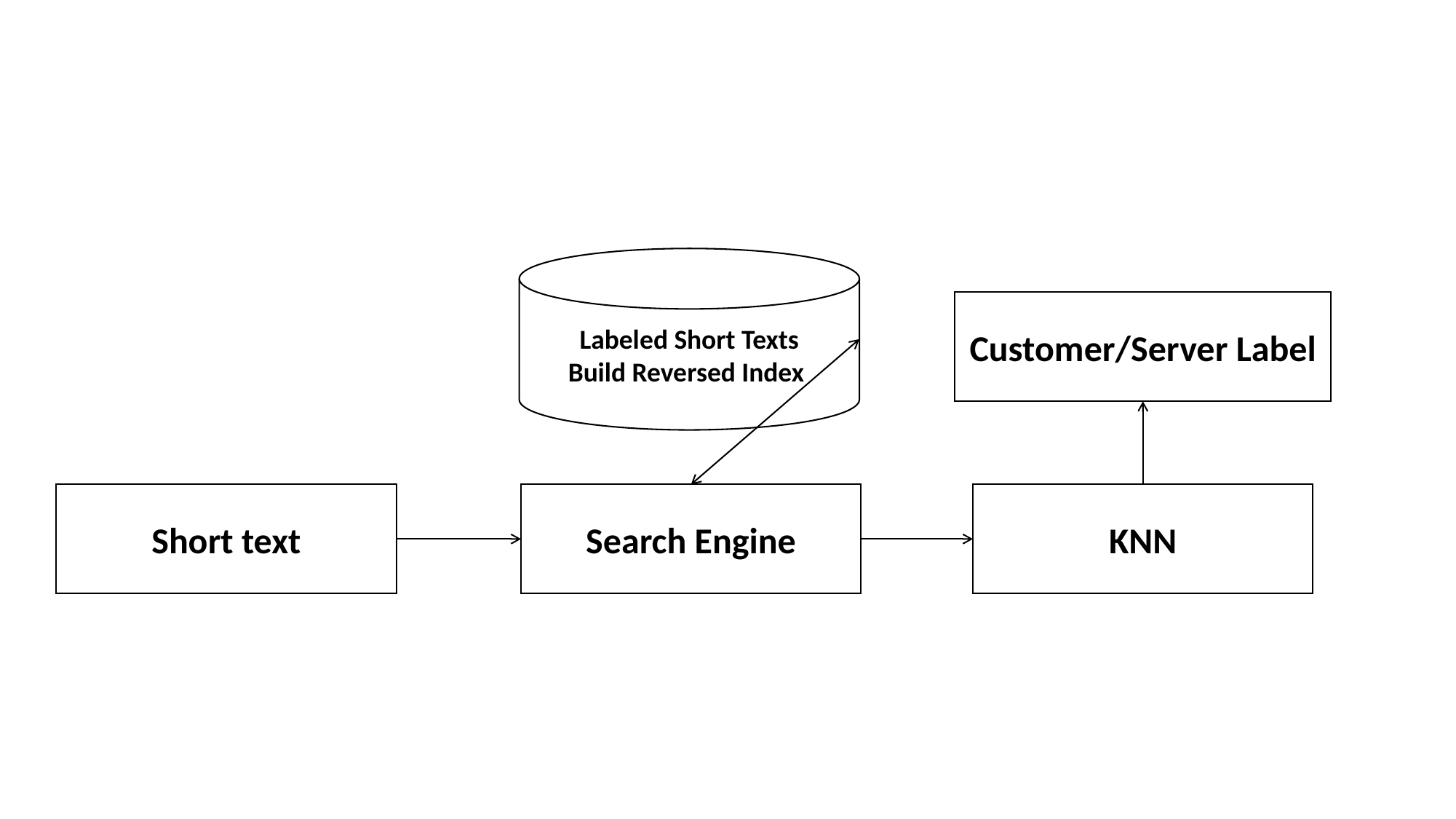

Labeled Short Texts
Build Reversed Index
Customer/Server Label
Short text
Search Engine
KNN